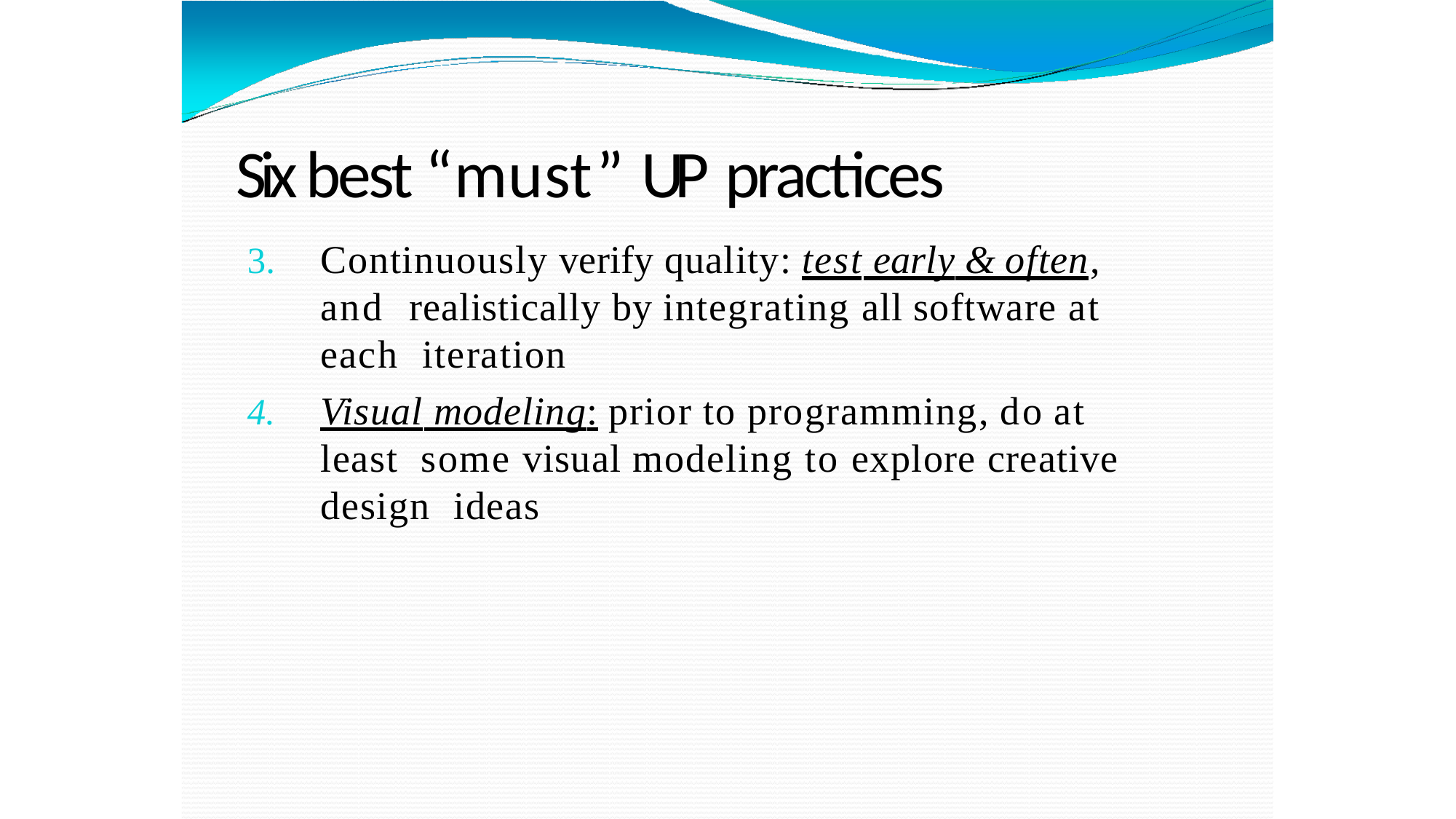

# Six best “must” UP practices
Continuously verify quality: test early & often, and  realistically by integrating all software at each  iteration
Visual modeling: prior to programming, do at least  some visual modeling to explore creative design  ideas